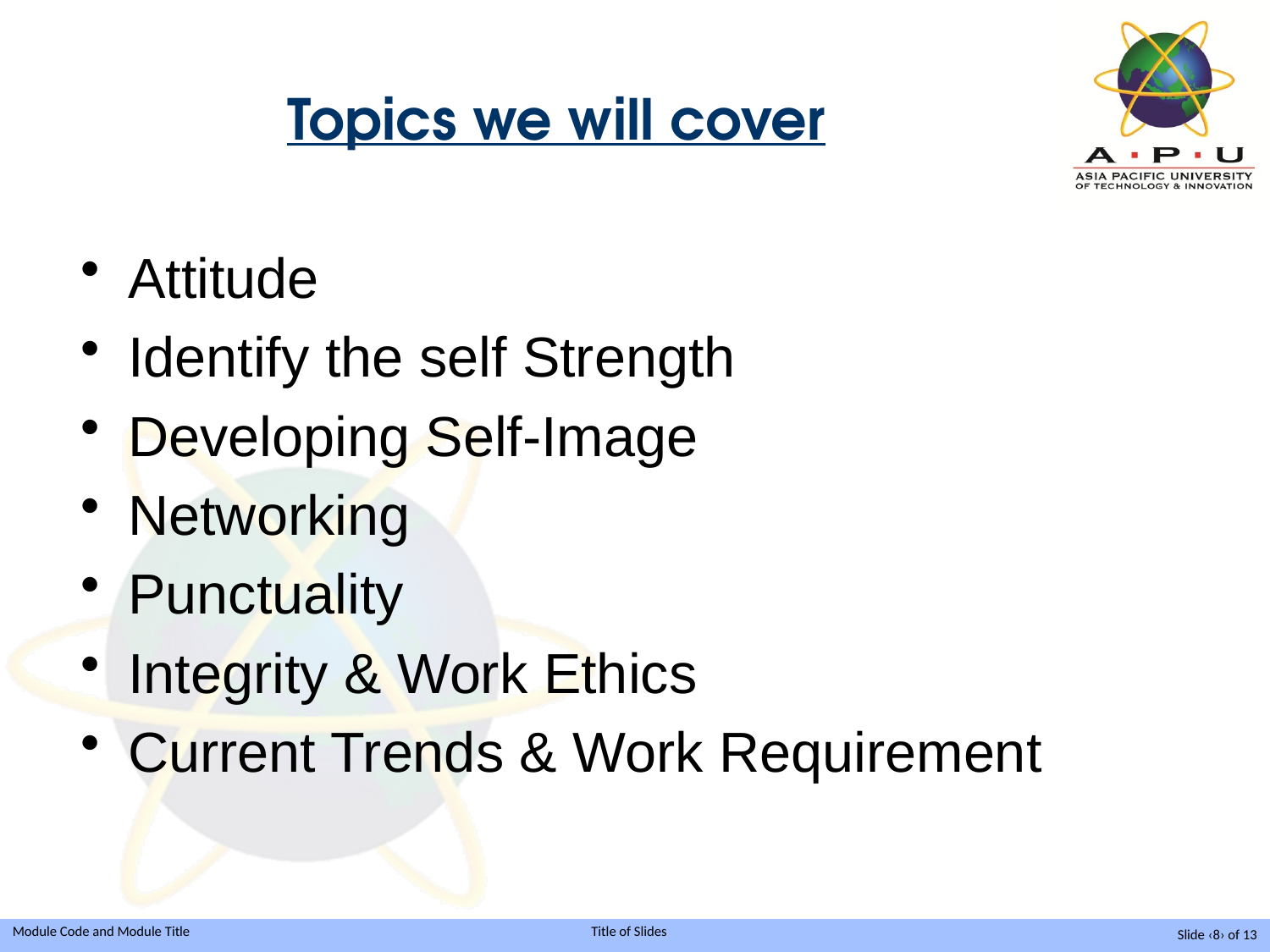

# Topics we will cover
Attitude
Identify the self Strength
Developing Self-Image
Networking
Punctuality
Integrity & Work Ethics
Current Trends & Work Requirement
Slide ‹8› of 13